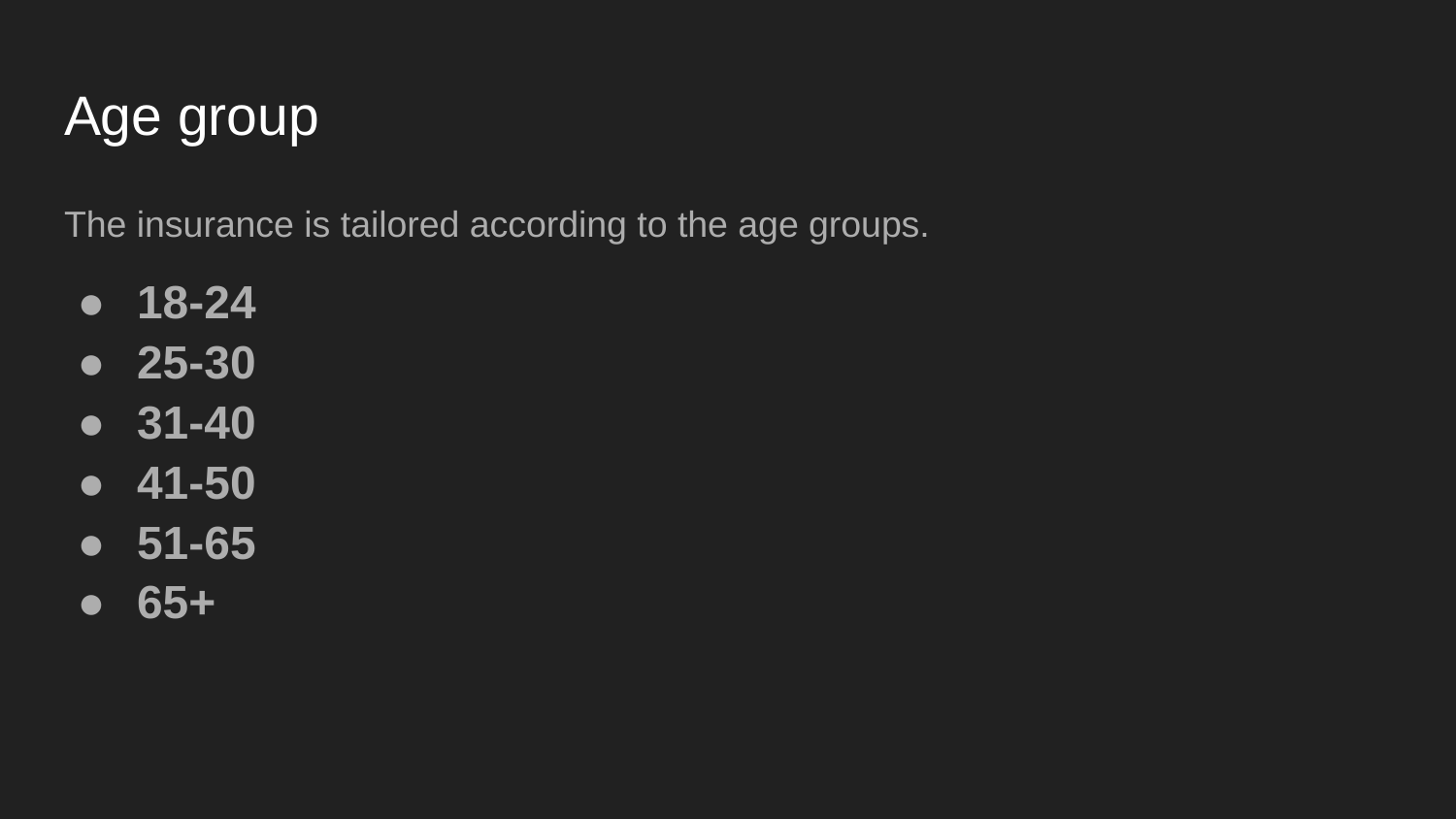

# Age group
The insurance is tailored according to the age groups.
18-24
25-30
31-40
41-50
51-65
65+